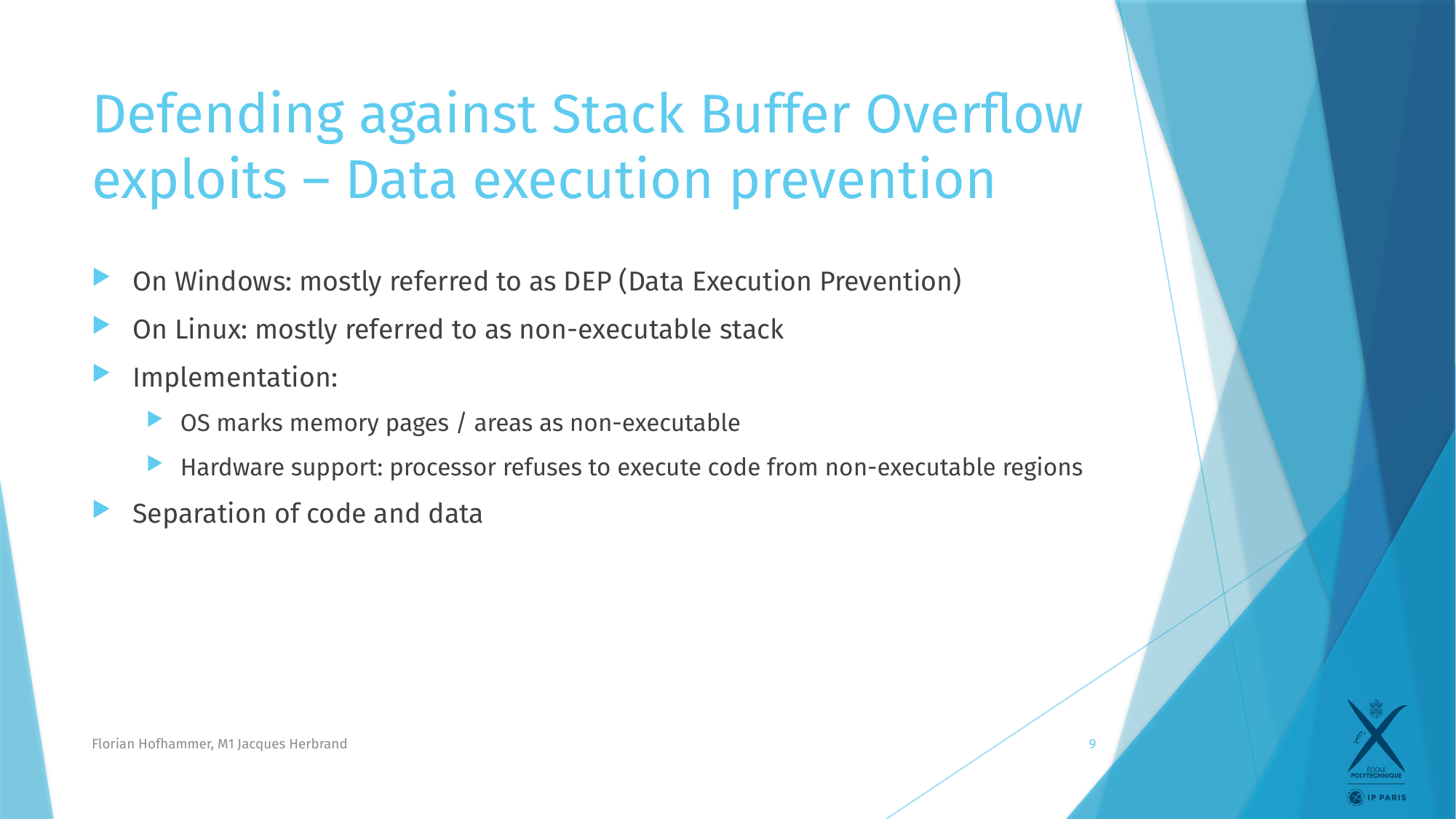

# Defending against Stack Buffer Overflow exploits – Data execution prevention
On Windows: mostly referred to as DEP (Data Execution Prevention)
On Linux: mostly referred to as non-executable stack
Implementation:
OS marks memory pages / areas as non-executable
Hardware support: processor refuses to execute code from non-executable regions
Separation of code and data
Florian Hofhammer, M1 Jacques Herbrand
9